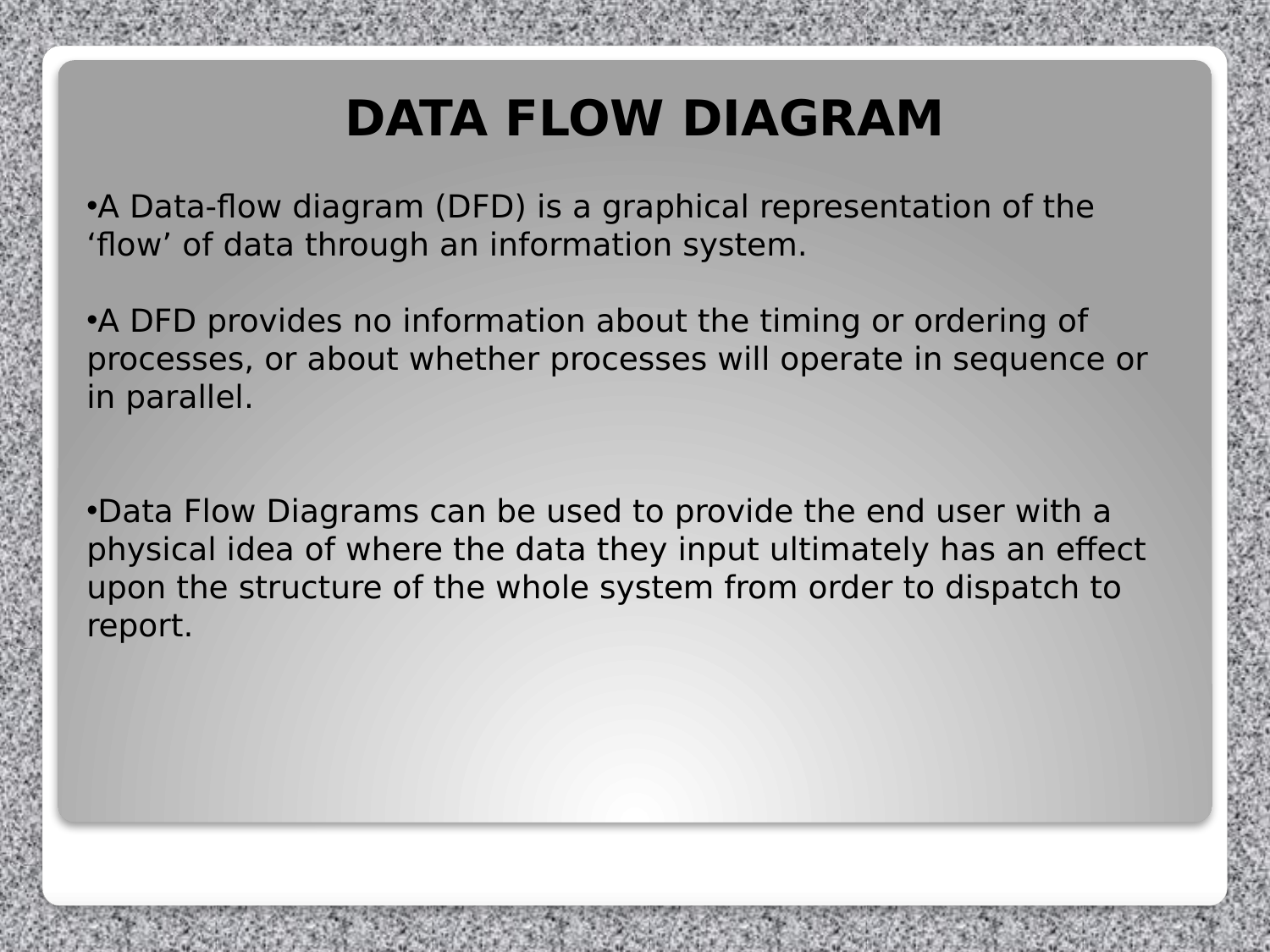

DATA FLOW DIAGRAM
A Data-flow diagram (DFD) is a graphical representation of the ‘flow’ of data through an information system.

A DFD provides no information about the timing or ordering of processes, or about whether processes will operate in sequence or in parallel.

Data Flow Diagrams can be used to provide the end user with a physical idea of where the data they input ultimately has an effect upon the structure of the whole system from order to dispatch to report.